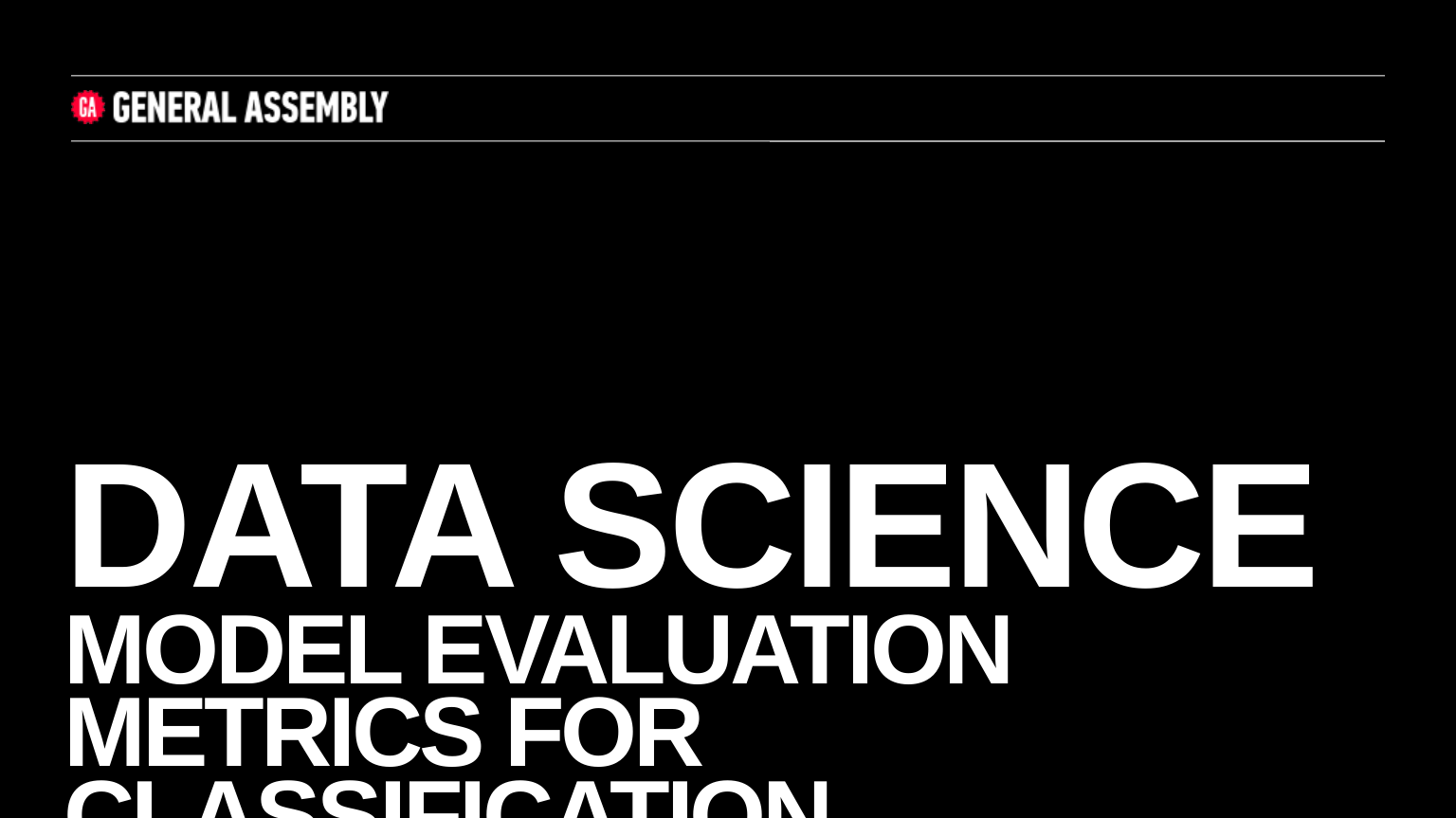

# DATA SCIENCE Model Evaluation Metrics for classification